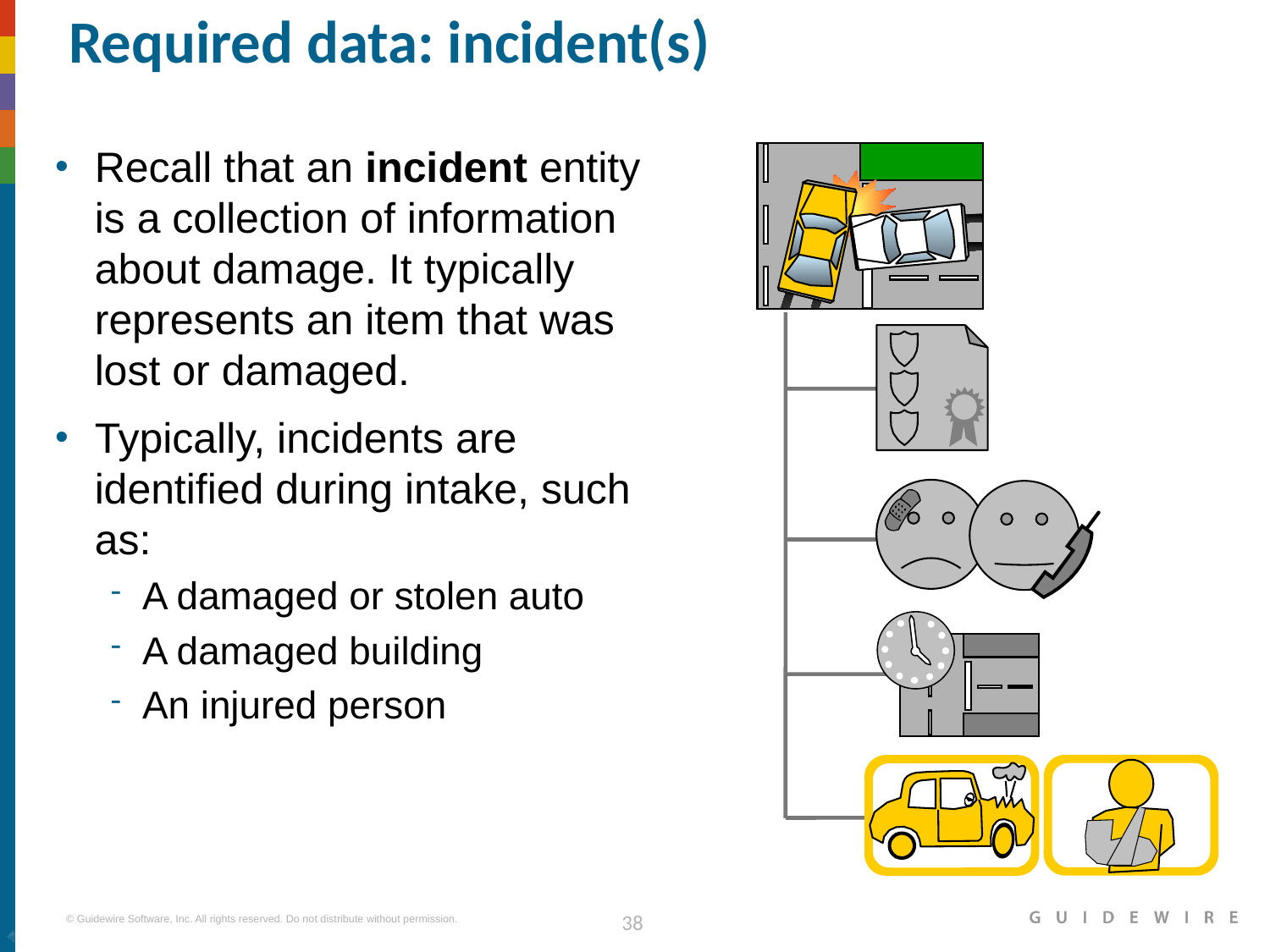

# Required data: incident(s)
Recall that an incident entity is a collection of information about damage. It typically represents an item that was lost or damaged.
Typically, incidents are identified during intake, such as:
A damaged or stolen auto
A damaged building
An injured person